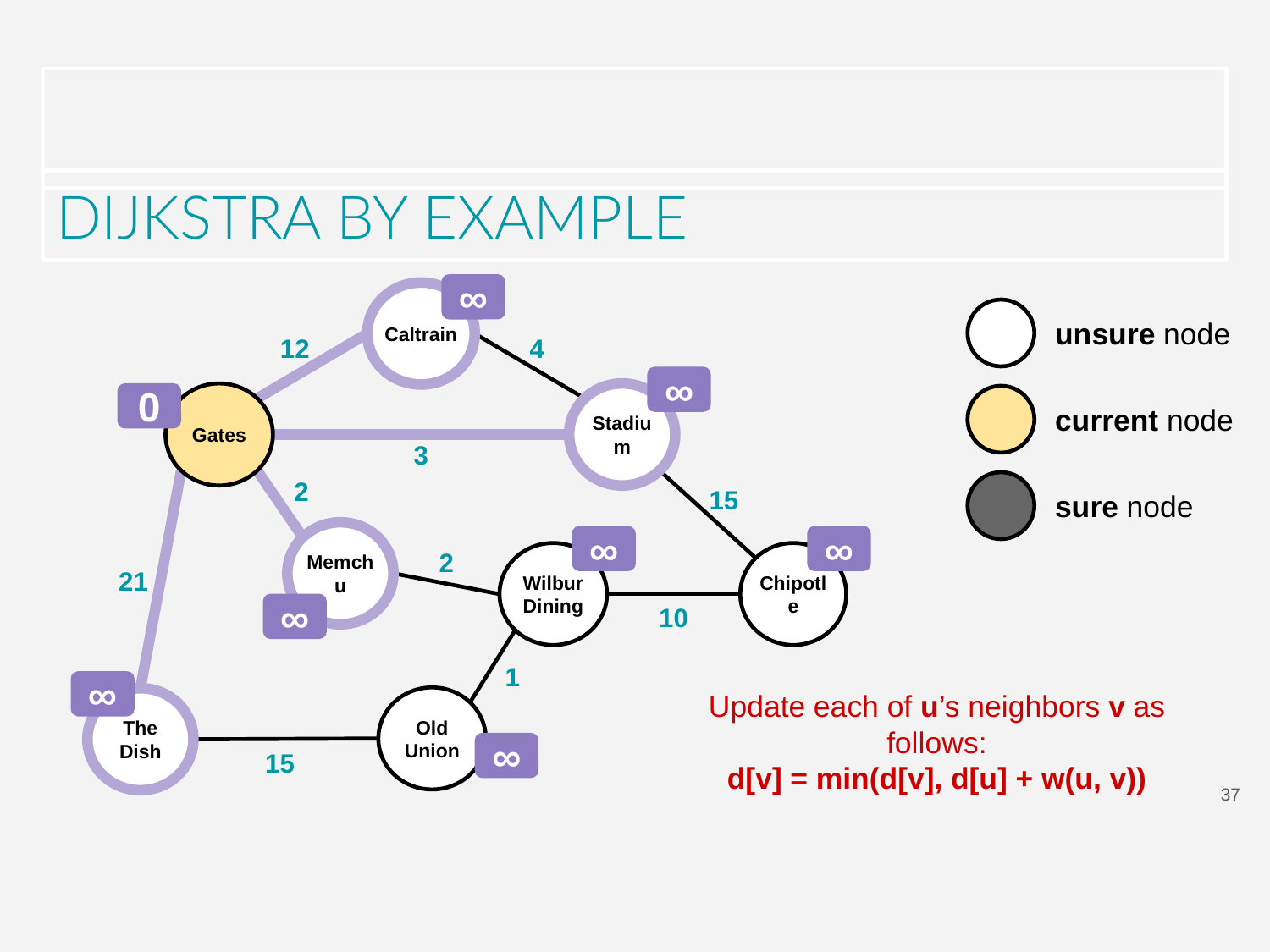

DIJKSTRA BY EXAMPLE
∞
Caltrain
unsure node

12
4
∞
current node
0
Gates
Stadium

3
2
sure node
15

Memchu
∞
∞
2
Wilbur Dining
Chipotle
21
10
∞
1
∞
Update each of u’s neighbors v as follows:
d[v] = min(d[v], d[u] + w(u, v))
Old Union
The Dish
∞
15
37